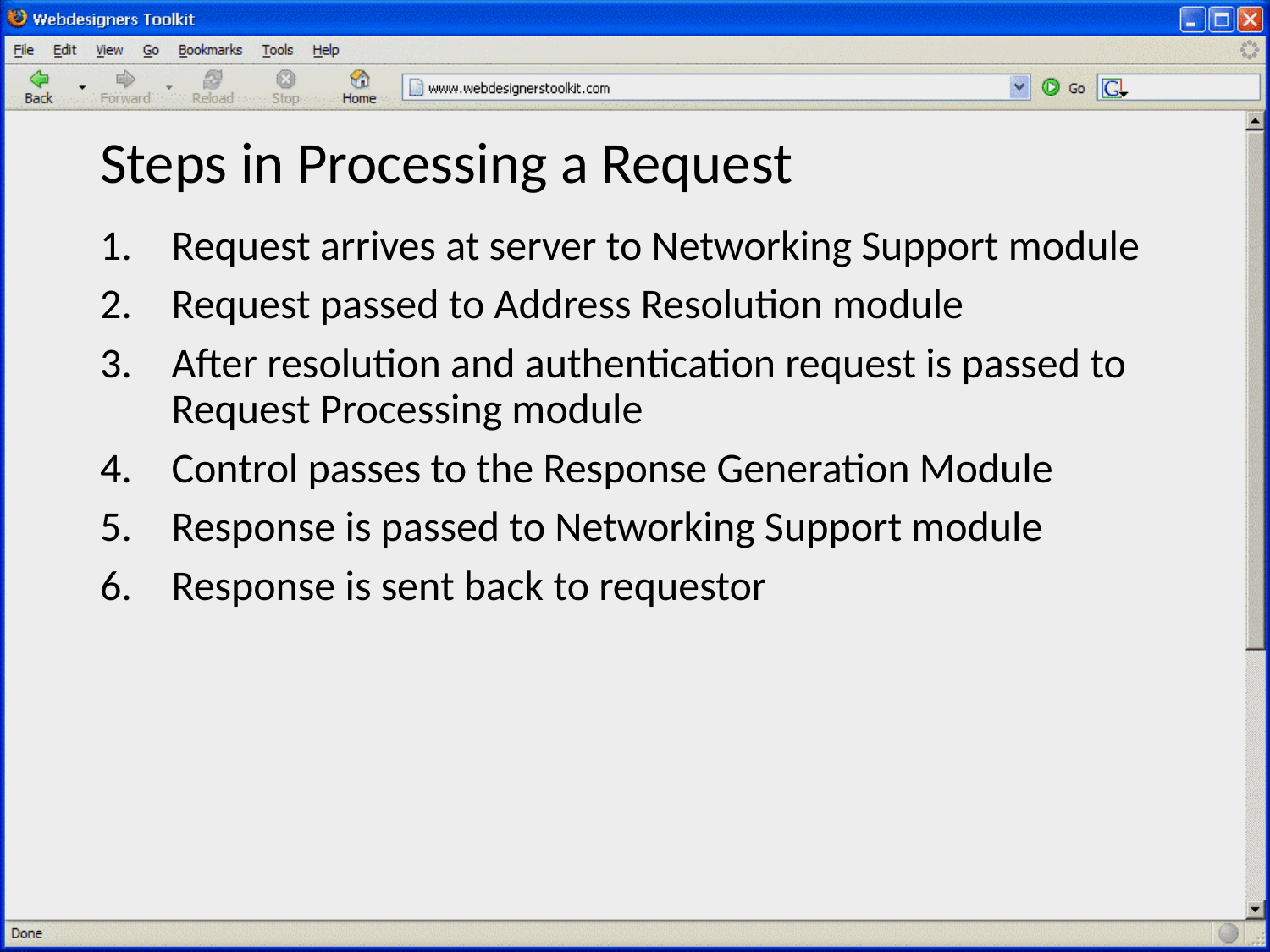

# Steps in Processing a Request
Request arrives at server to Networking Support module
Request passed to Address Resolution module
After resolution and authentication request is passed to Request Processing module
Control passes to the Response Generation Module
Response is passed to Networking Support module
Response is sent back to requestor